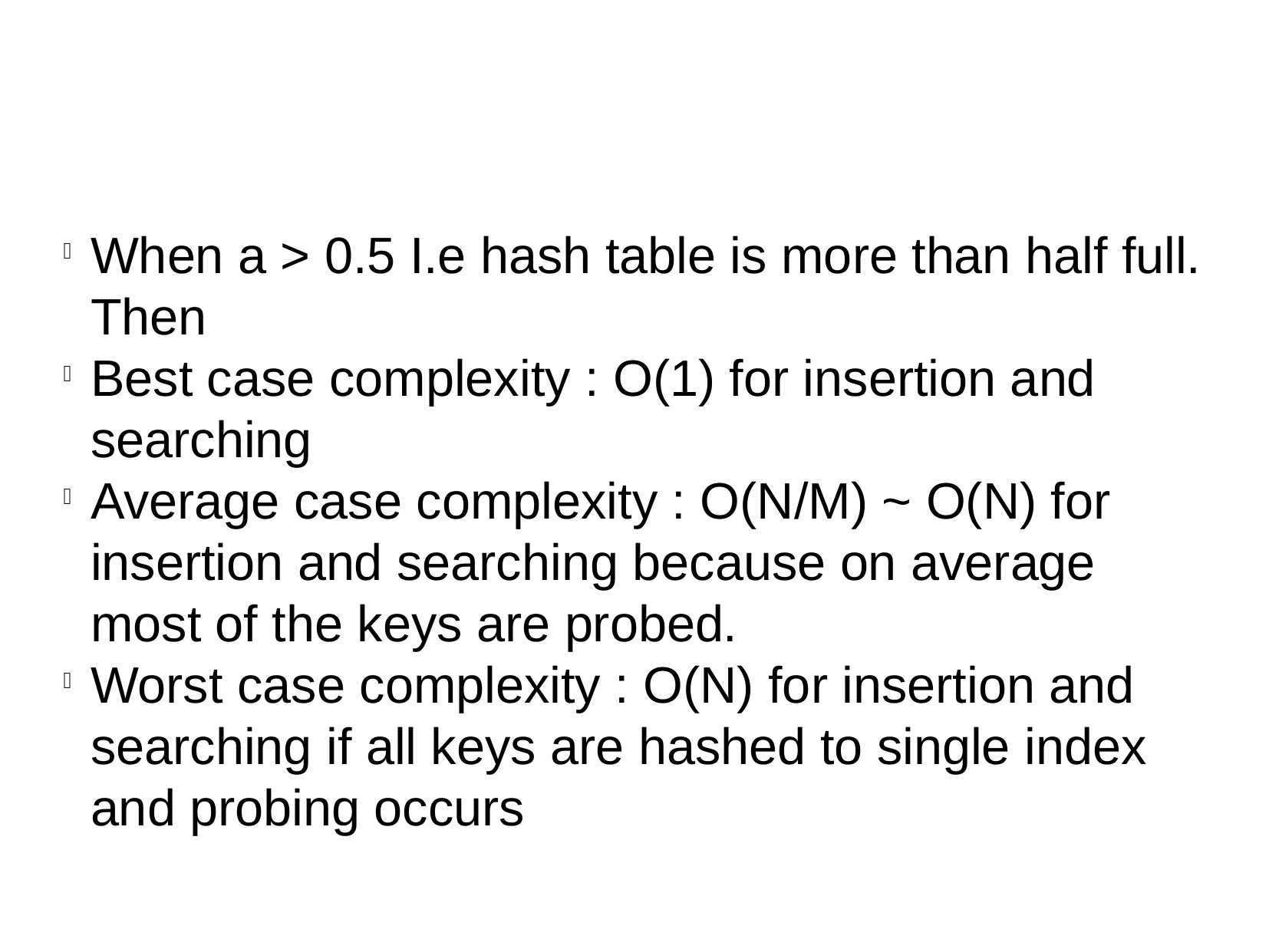

When a > 0.5 I.e hash table is more than half full. Then
Best case complexity : O(1) for insertion and searching
Average case complexity : O(N/M) ~ O(N) for insertion and searching because on average most of the keys are probed.
Worst case complexity : O(N) for insertion and searching if all keys are hashed to single index and probing occurs